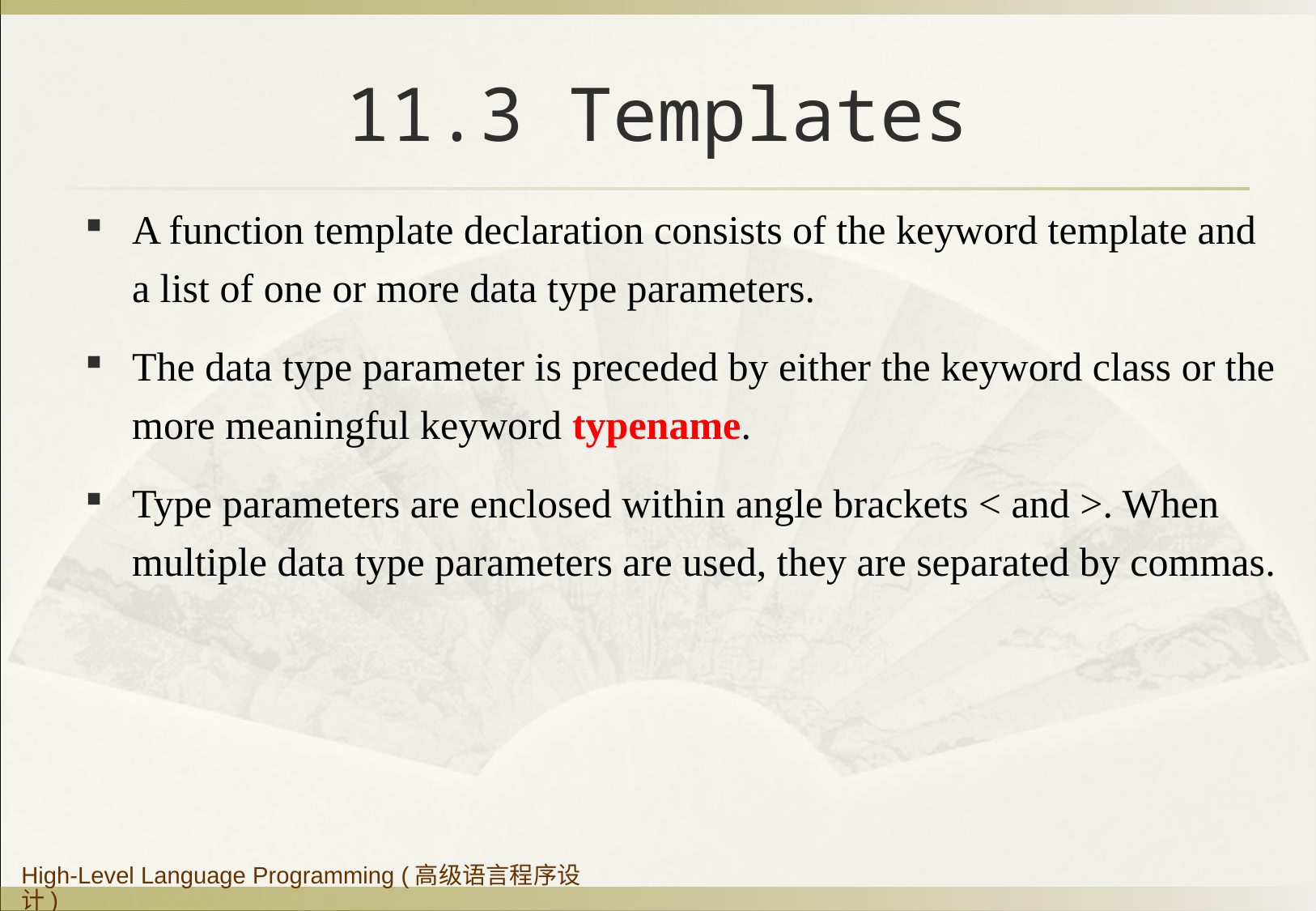

# 11.3 Templates
A function template declaration consists of the keyword template and a list of one or more data type parameters.
The data type parameter is preceded by either the keyword class or the more meaningful keyword typename.
Type parameters are enclosed within angle brackets < and >. When multiple data type parameters are used, they are separated by commas.